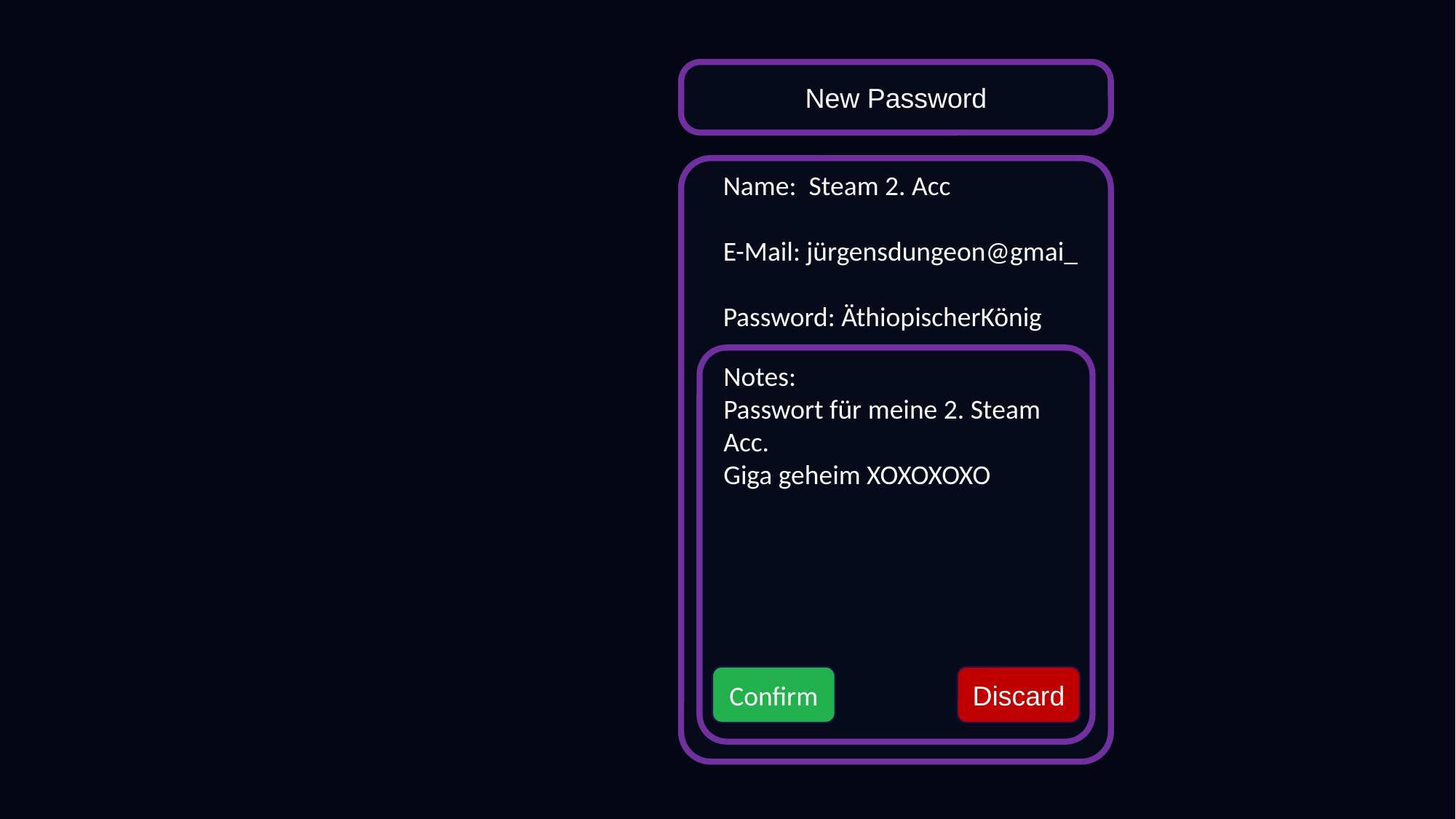

New Password

Name:  Steam 2. Acc

E-Mail: jürgensdungeon@gmai_

Password: ÄthiopischerKönig

Notes:
Passwort für meine 2. Steam Acc.
Giga geheim XOXOXOXO

Discard
Confirm